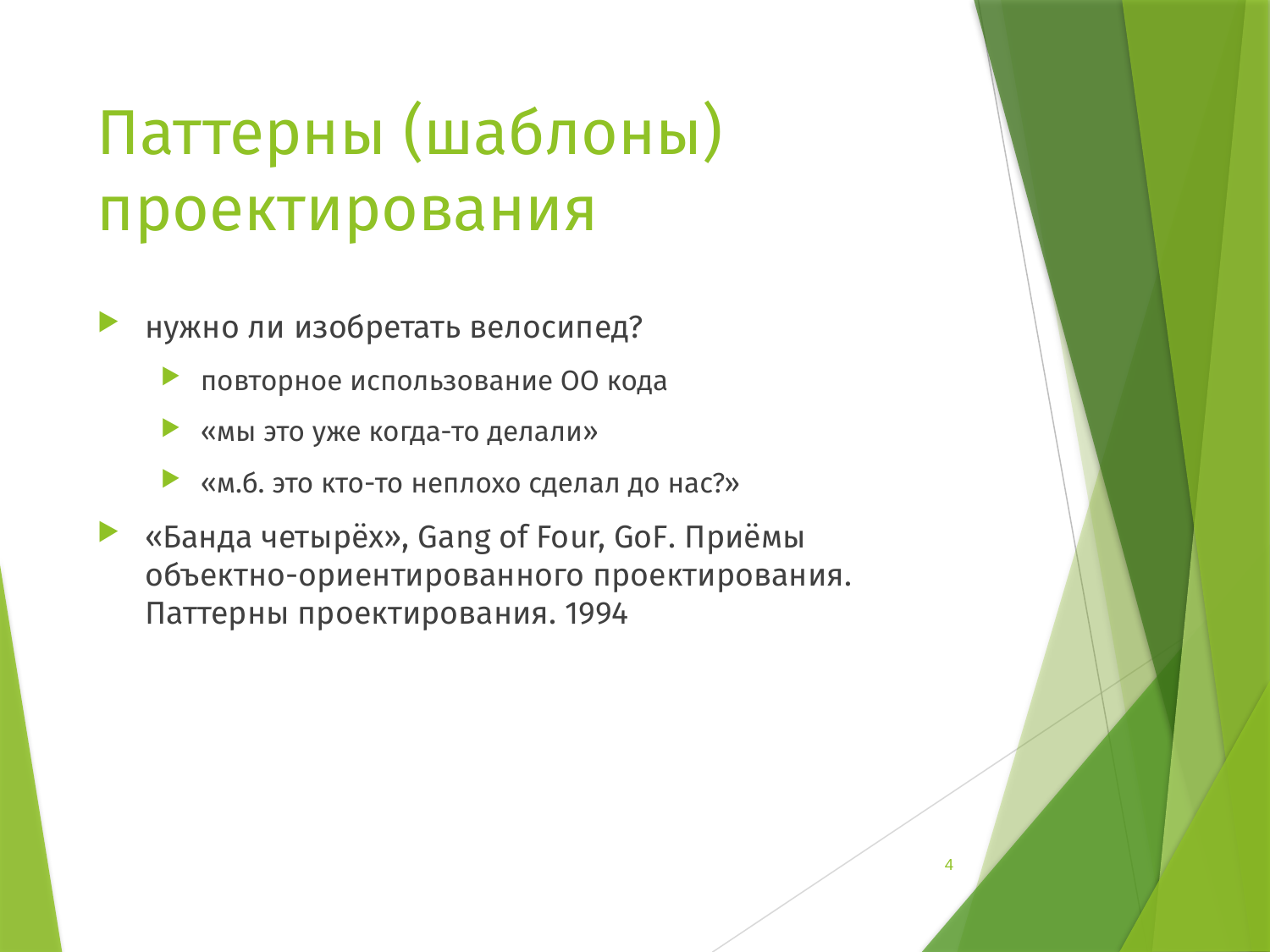

# Паттерны (шаблоны) проектирования
нужно ли изобретать велосипед?
повторное использование ОО кода
«мы это уже когда-то делали»
«м.б. это кто-то неплохо сделал до нас?»
«Банда четырёх», Gang of Four, GoF. Приёмы объектно-ориентированного проектирования. Паттерны проектирования. 1994
4